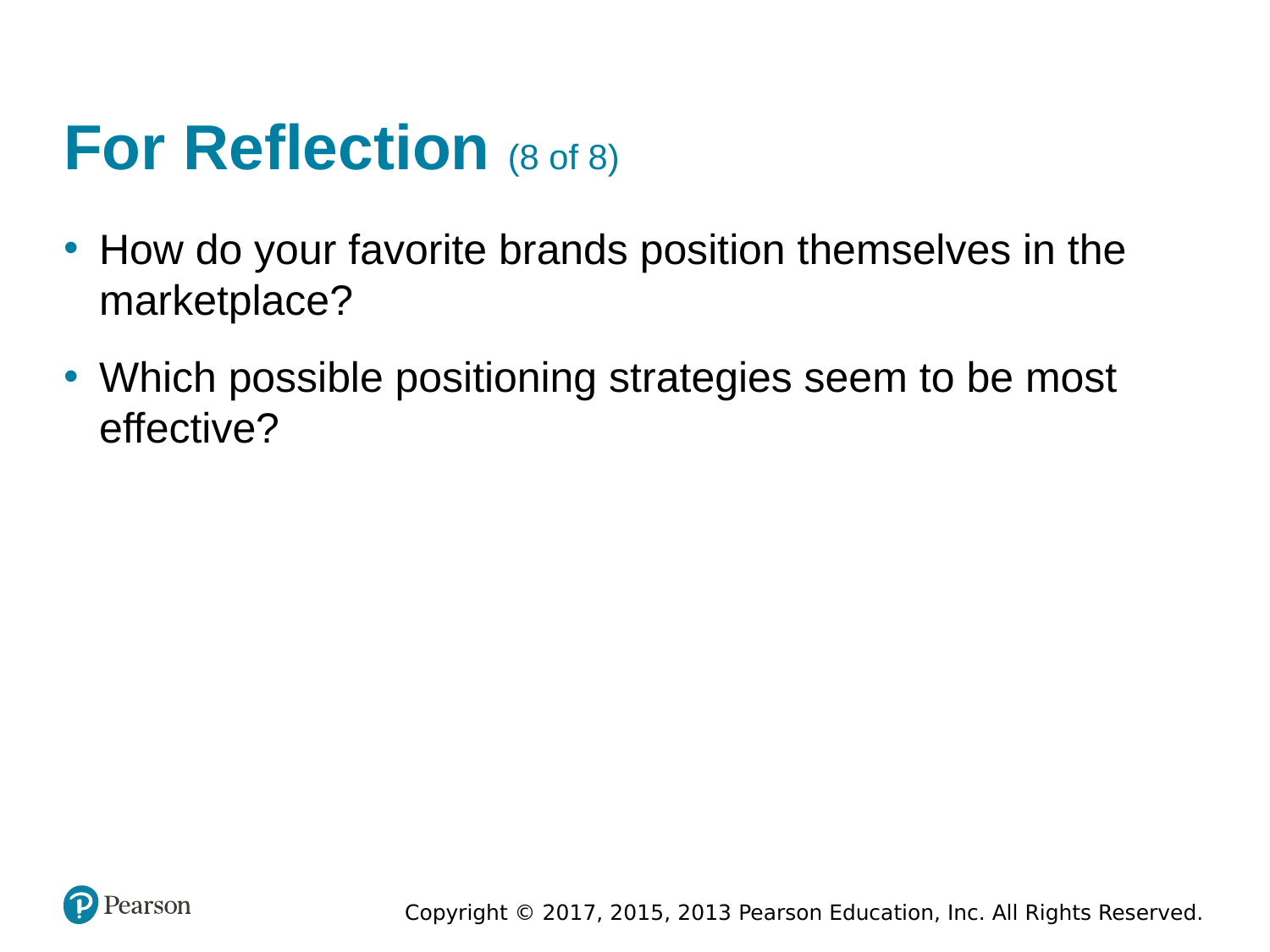

# For Reflection (8 of 8)
How do your favorite brands position themselves in the marketplace?
Which possible positioning strategies seem to be most effective?